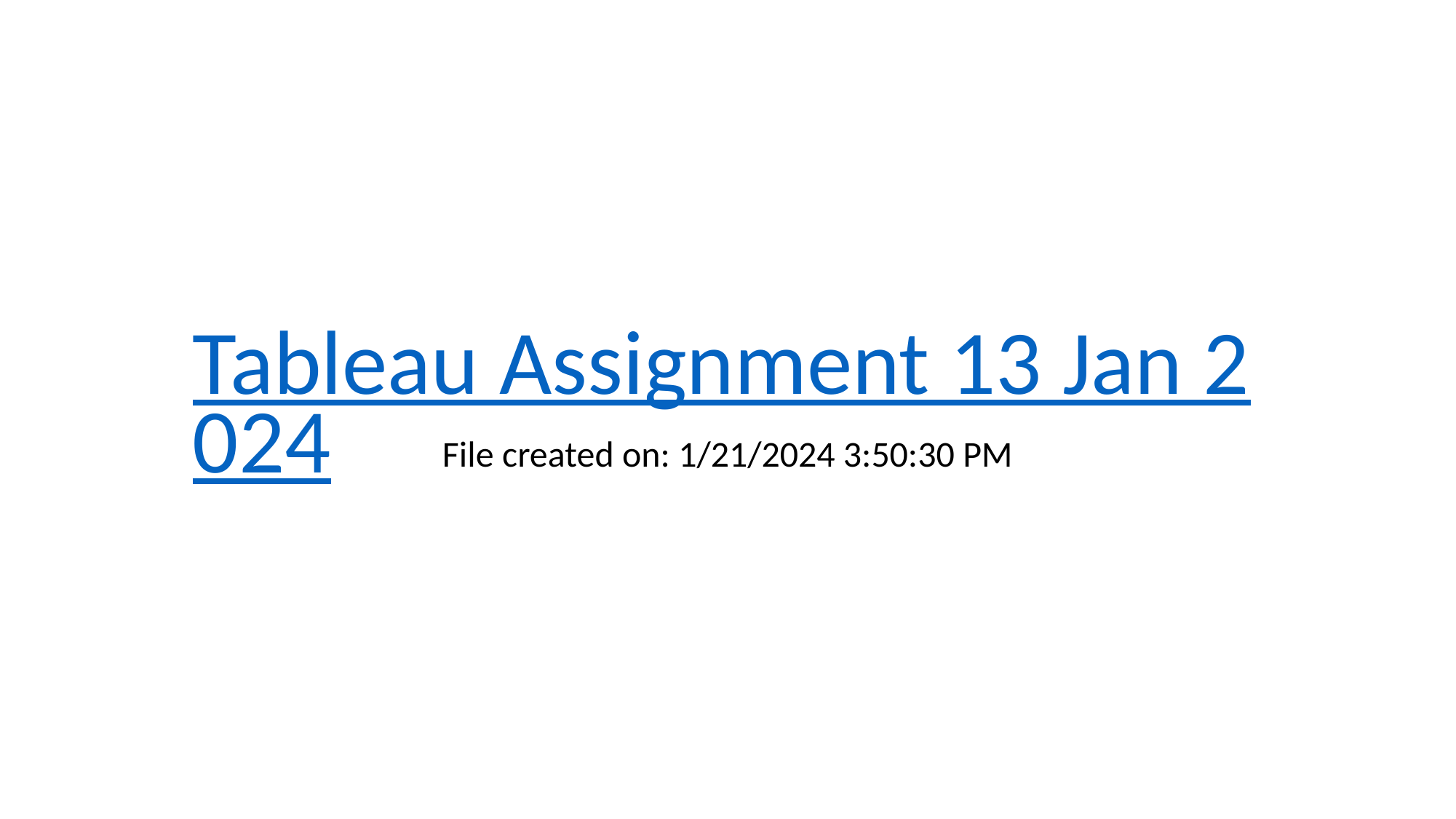

# Tableau Assignment 13 Jan 2024
File created on: 1/21/2024 3:50:30 PM